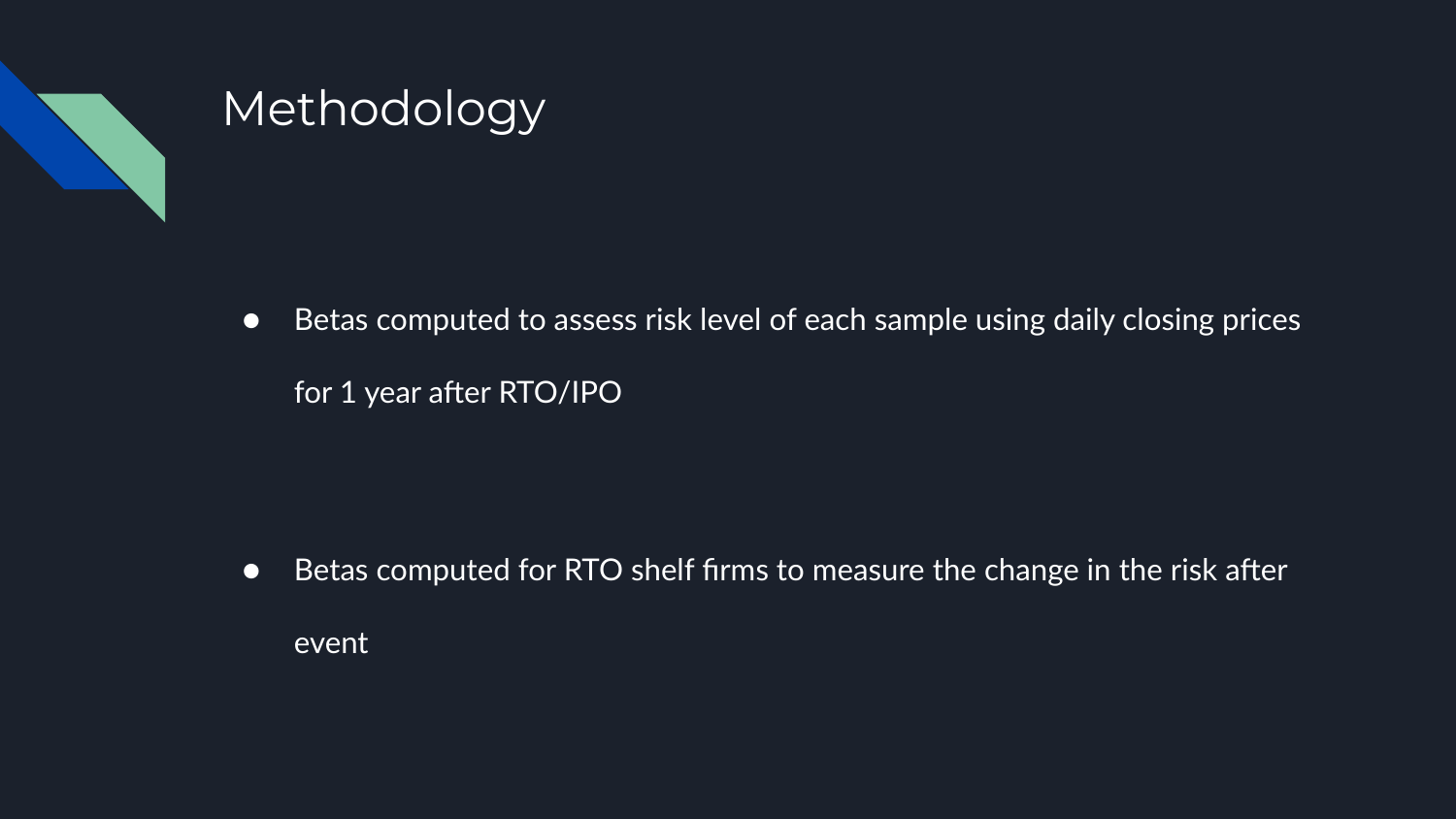

# Methodology
Betas computed to assess risk level of each sample using daily closing prices for 1 year after RTO/IPO

Betas computed for RTO shelf firms to measure the change in the risk after event